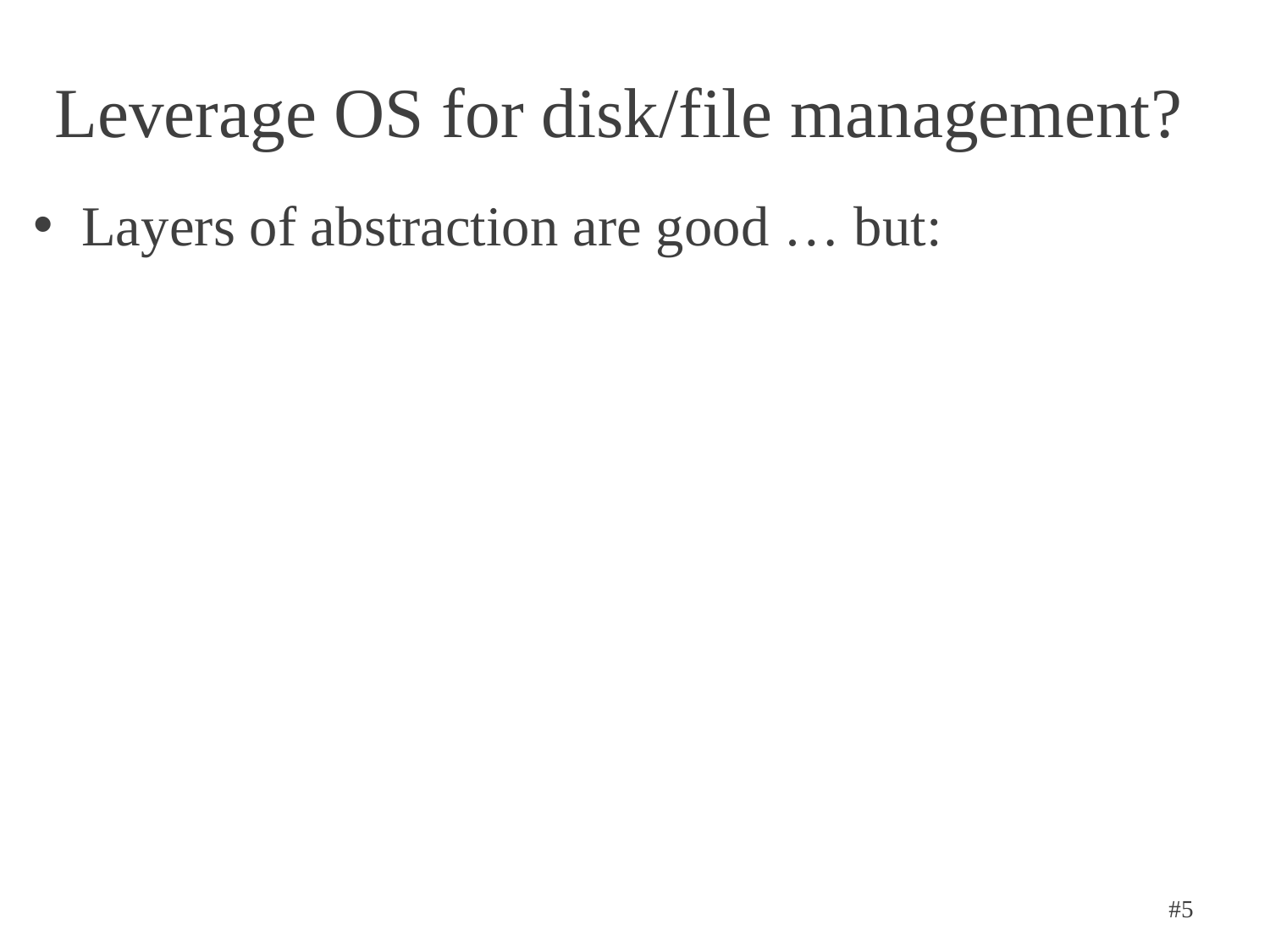

# Leverage OS for disk/file management?
Layers of abstraction are good … but:

#5